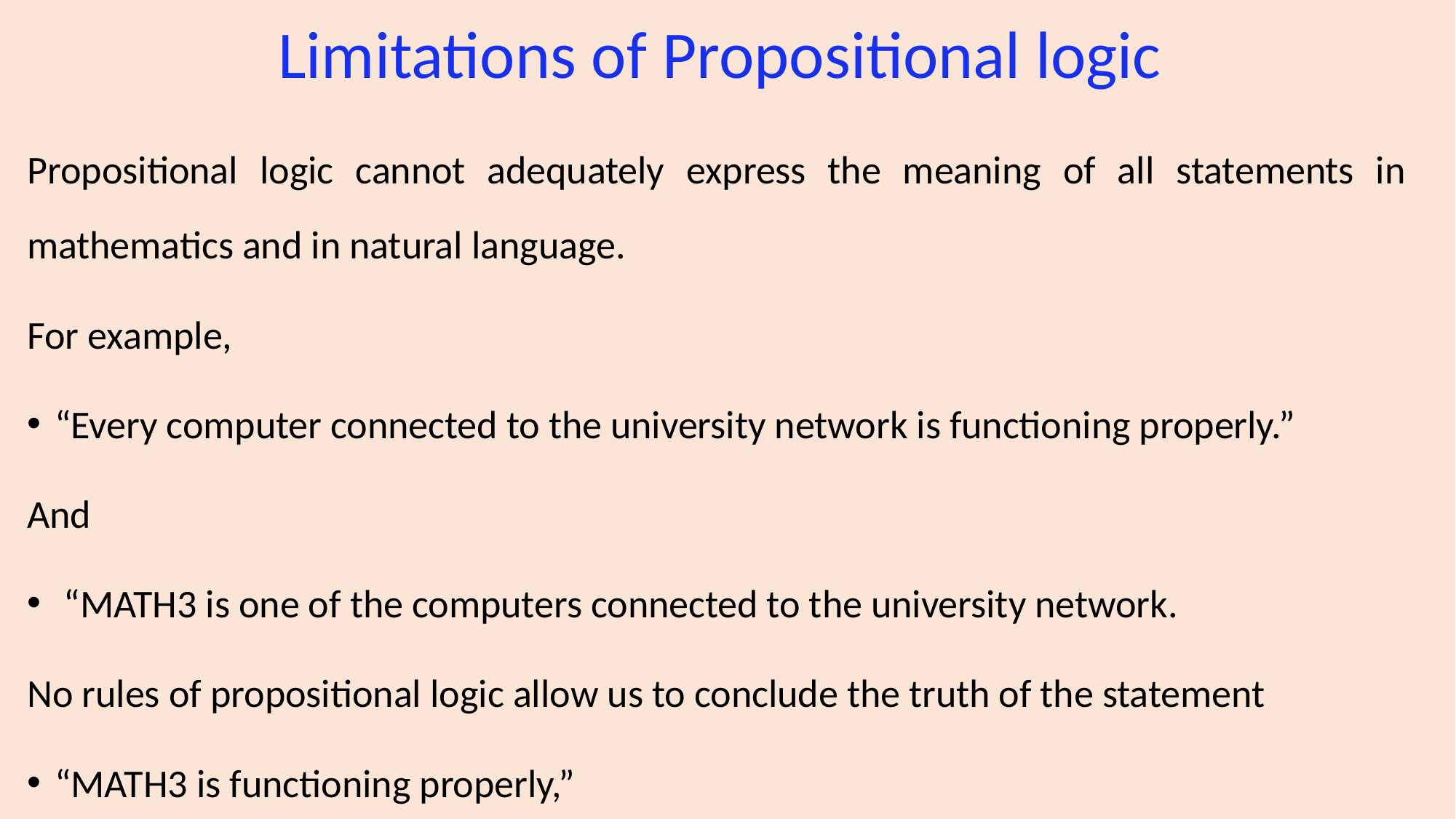

# Limitations of Propositional logic
Propositional logic cannot adequately express the meaning of all statements in mathematics and in natural language.
For example,
“Every computer connected to the university network is functioning properly.”
And
 “MATH3 is one of the computers connected to the university network.
No rules of propositional logic allow us to conclude the truth of the statement
“MATH3 is functioning properly,”